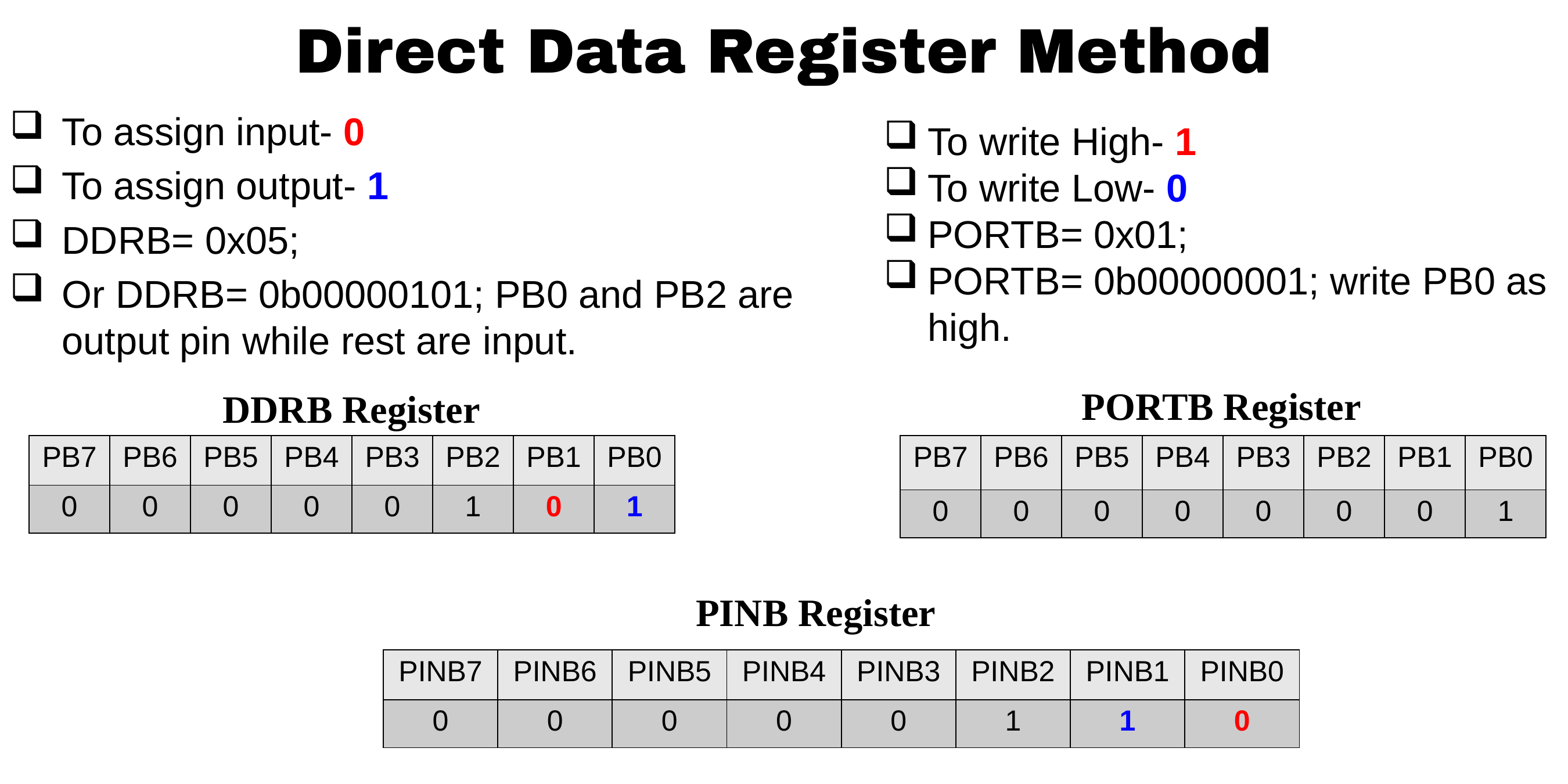

# Direct Data Register Method
To assign input- 0
To assign output- 1
DDRB= 0x05;
Or DDRB= 0b00000101; PB0 and PB2 are output pin while rest are input.
To write High- 1
To write Low- 0
PORTB= 0x01;
PORTB= 0b00000001; write PB0 as high.
PORTB Register
DDRB Register
| PB7 | PB6 | PB5 | PB4 | PB3 | PB2 | PB1 | PB0 |
| --- | --- | --- | --- | --- | --- | --- | --- |
| 0 | 0 | 0 | 0 | 0 | 1 | 0 | 1 |
| PB7 | PB6 | PB5 | PB4 | PB3 | PB2 | PB1 | PB0 |
| --- | --- | --- | --- | --- | --- | --- | --- |
| 0 | 0 | 0 | 0 | 0 | 0 | 0 | 1 |
PINB Register
| PINB7 | PINB6 | PINB5 | PINB4 | PINB3 | PINB2 | PINB1 | PINB0 |
| --- | --- | --- | --- | --- | --- | --- | --- |
| 0 | 0 | 0 | 0 | 0 | 1 | 1 | 0 |